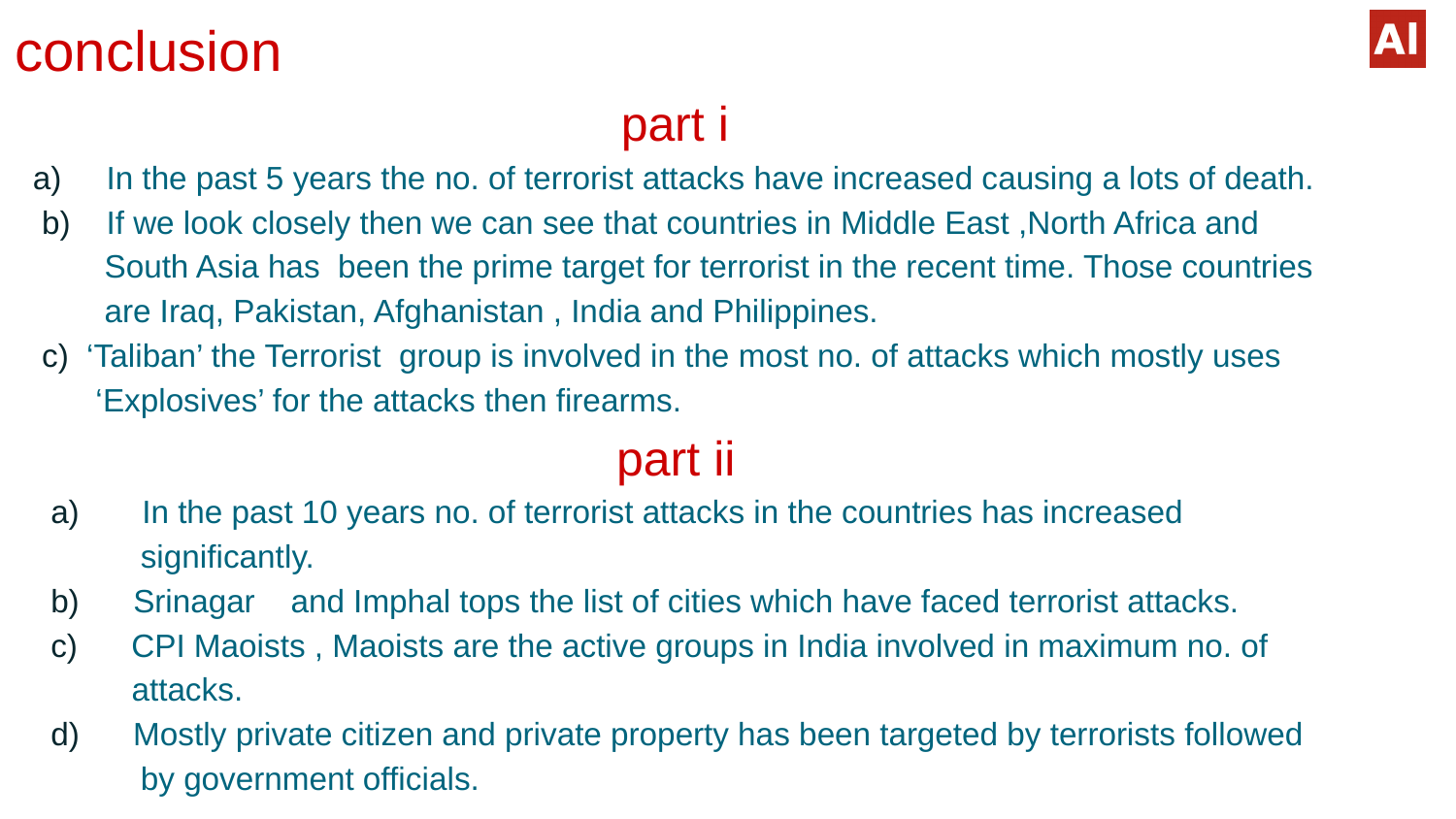

# conclusion
                                                                 part i
a)     In the past 5 years the no. of terrorist attacks have increased causing a lots of death.
 b)    If we look closely then we can see that countries in Middle East ,North Africa and
        South Asia has  been the prime target for terrorist in the recent time. Those countries
        are Iraq, Pakistan, Afghanistan , India and Philippines.
 c)  ‘Taliban’ the Terrorist  group is involved in the most no. of attacks which mostly uses
       ‘Explosives’ for the attacks then firearms.
                                                                part ii
  a)       In the past 10 years no. of terrorist attacks in the countries has increased
            significantly.
  b)      Srinagar    and Imphal tops the list of cities which have faced terrorist attacks.
  c)      CPI Maoists , Maoists are the active groups in India involved in maximum no. of
           attacks.
  d)      Mostly private citizen and private property has been targeted by terrorists followed
            by government officials.